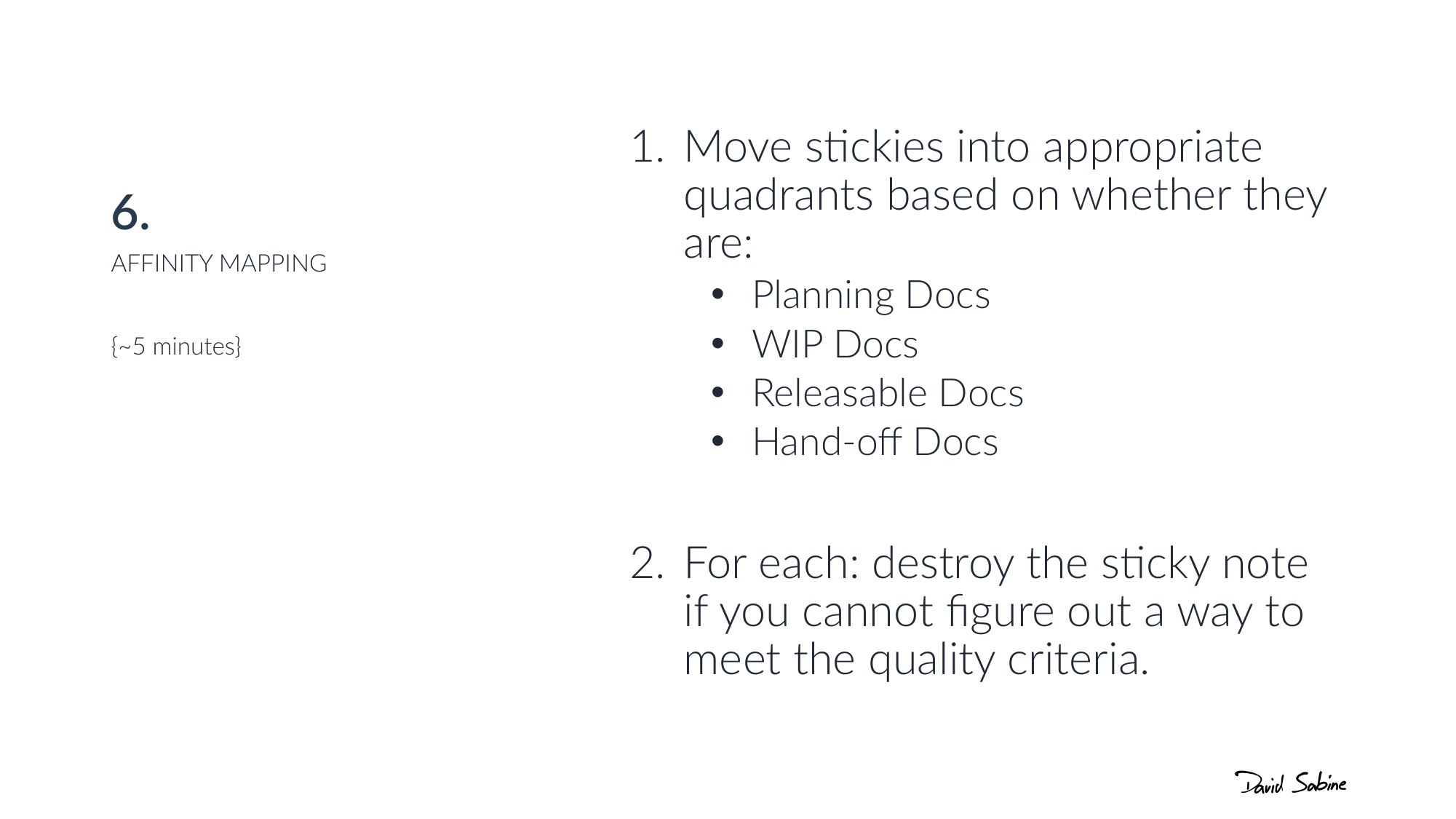

# 6.
Move stickies into appropriate quadrants based on whether they are:
Planning Docs
WIP Docs
Releasable Docs
Hand-off Docs

For each: destroy the sticky note if you cannot figure out a way to meet the quality criteria.
AFFINITY MAPPING

{~5 minutes}